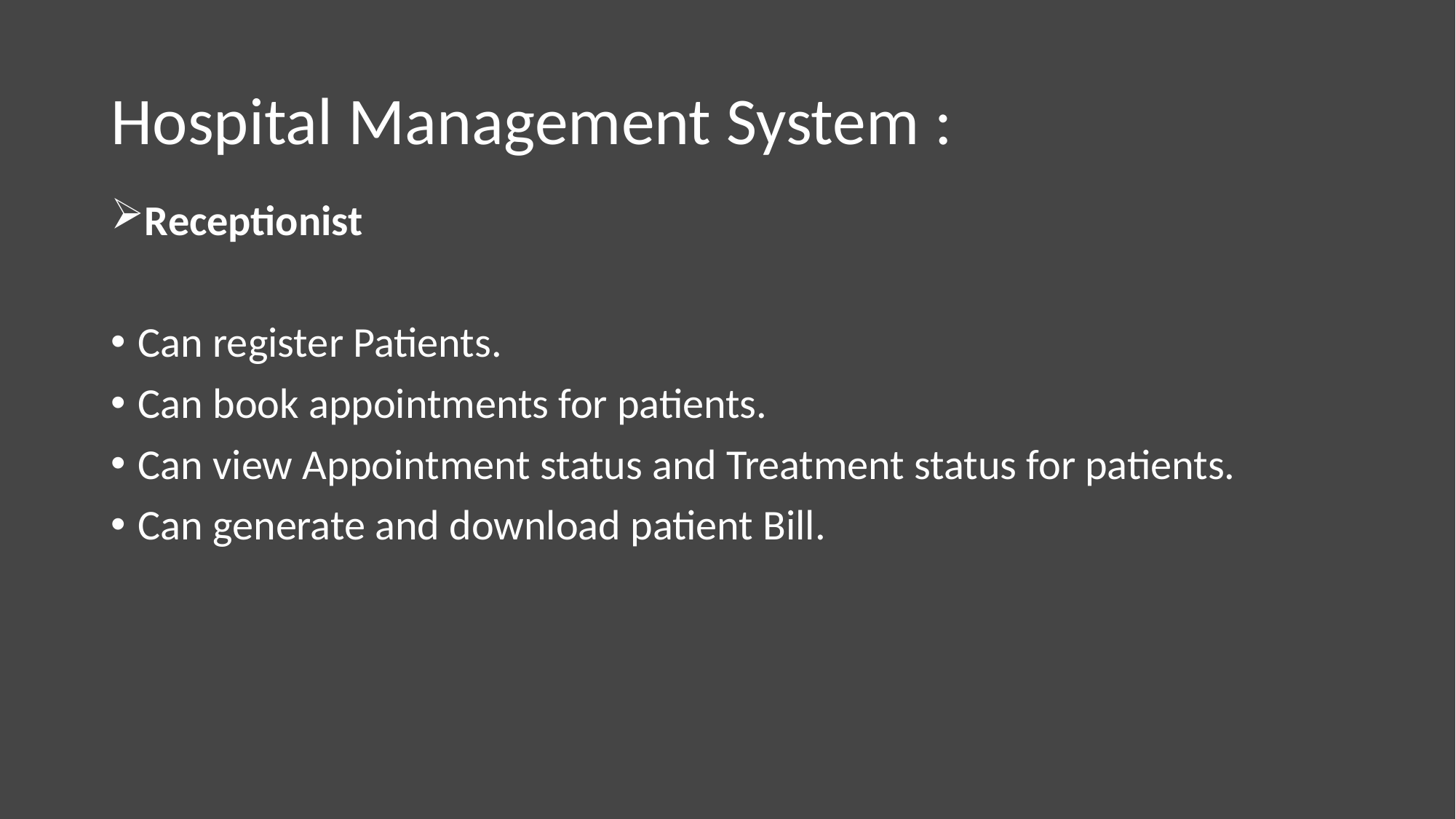

# Hospital Management System :
Receptionist

Can register Patients.
Can book appointments for patients.
Can view Appointment status and Treatment status for patients.
Can generate and download patient Bill.